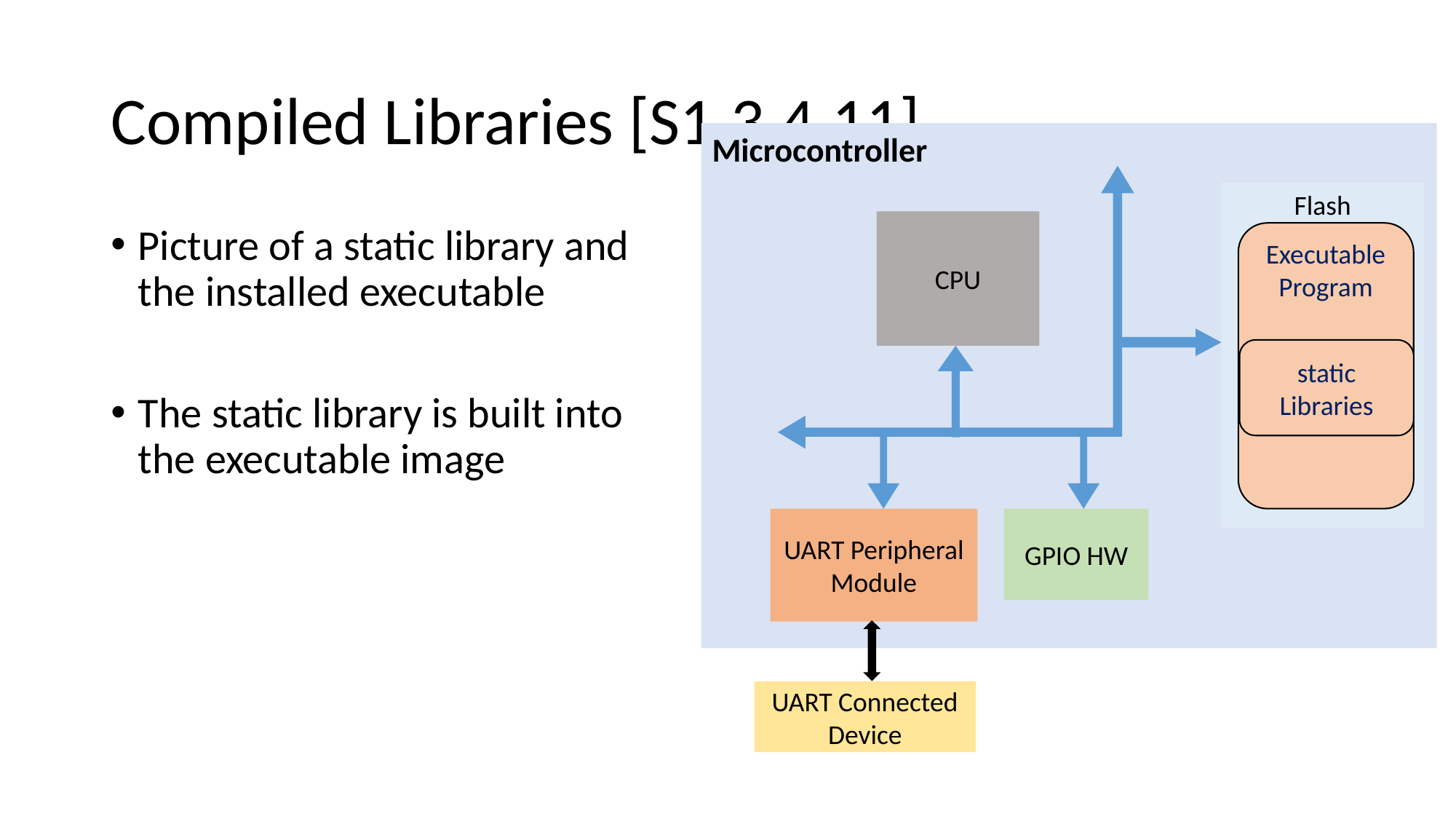

# Compiled Libraries [S1.3.4.11]
Microcontroller

Flash
CPU
Picture of a static library and the installed executable

The static library is built into the executable image
Executable Program

static Libraries

UART Peripheral Module
GPIO HW

UART Connected Device